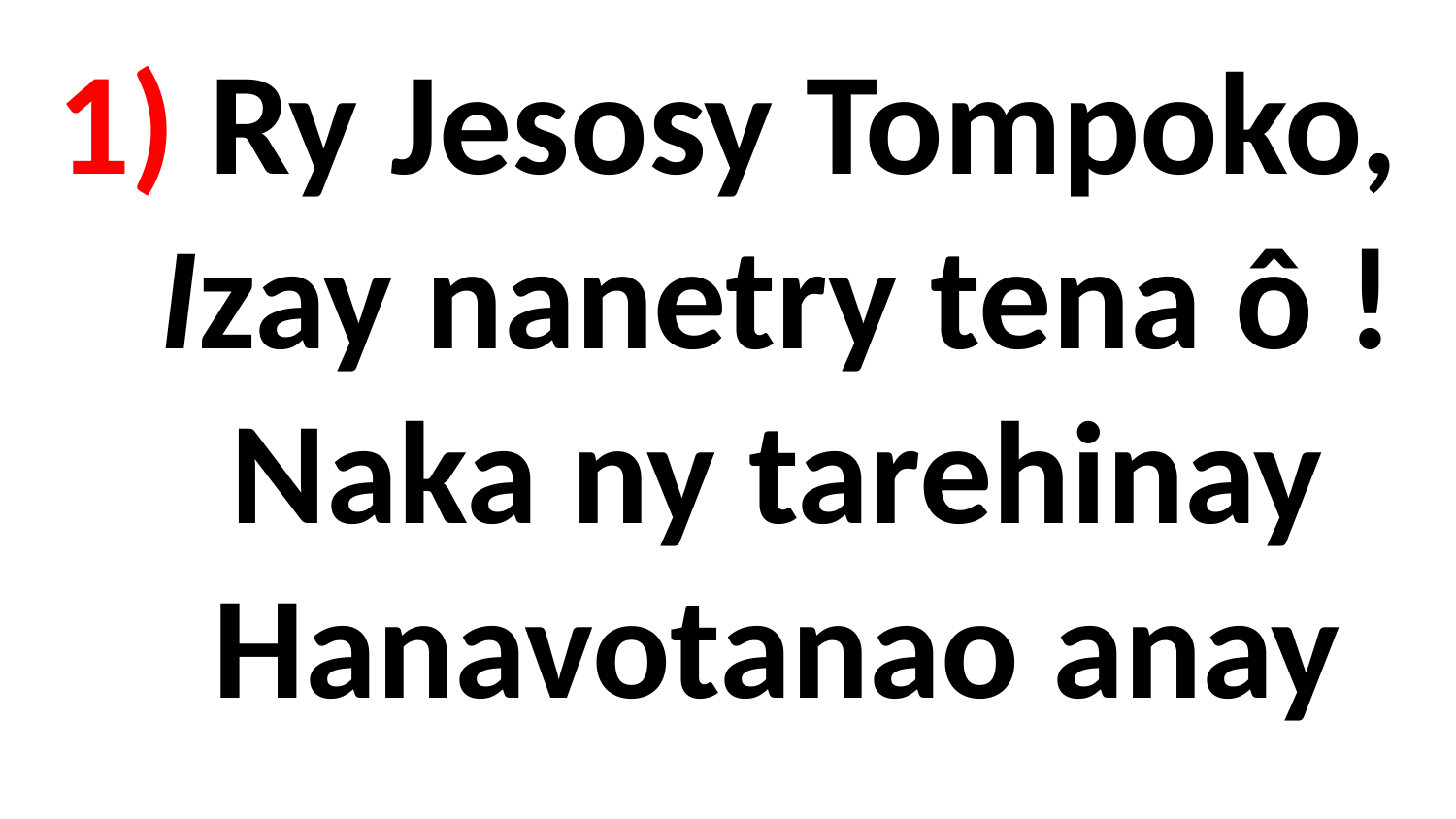

# 1) Ry Jesosy Tompoko, Izay nanetry tena ô ! Naka ny tarehinay Hanavotanao anay